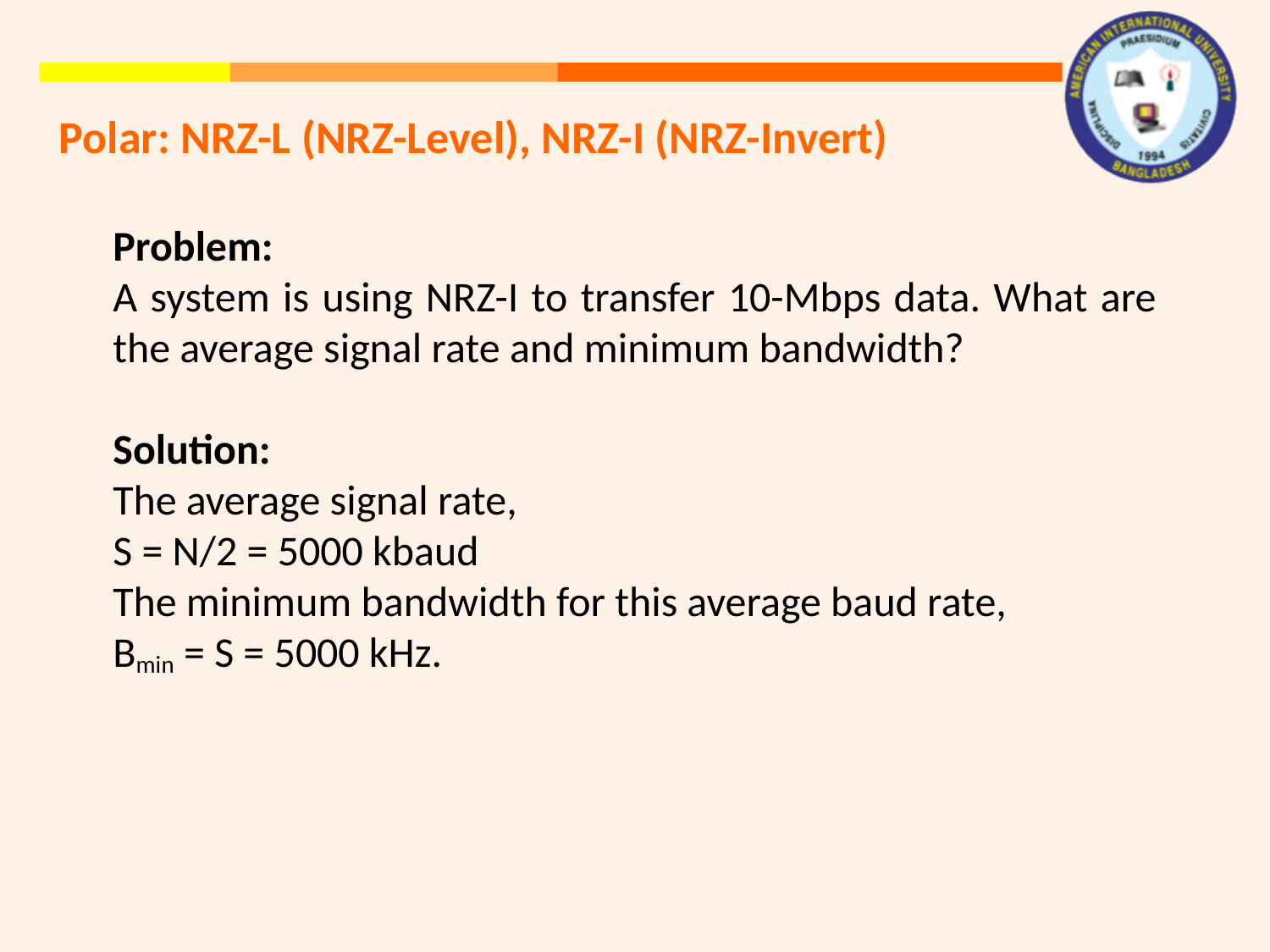

Polar: NRZ-L (NRZ-Level), NRZ-I (NRZ-Invert)
Problem:
A system is using NRZ-I to transfer 10-Mbps data. What are the average signal rate and minimum bandwidth?

Solution:
The average signal rate,
S = N/2 = 5000 kbaud
The minimum bandwidth for this average baud rate,
Bmin = S = 5000 kHz.